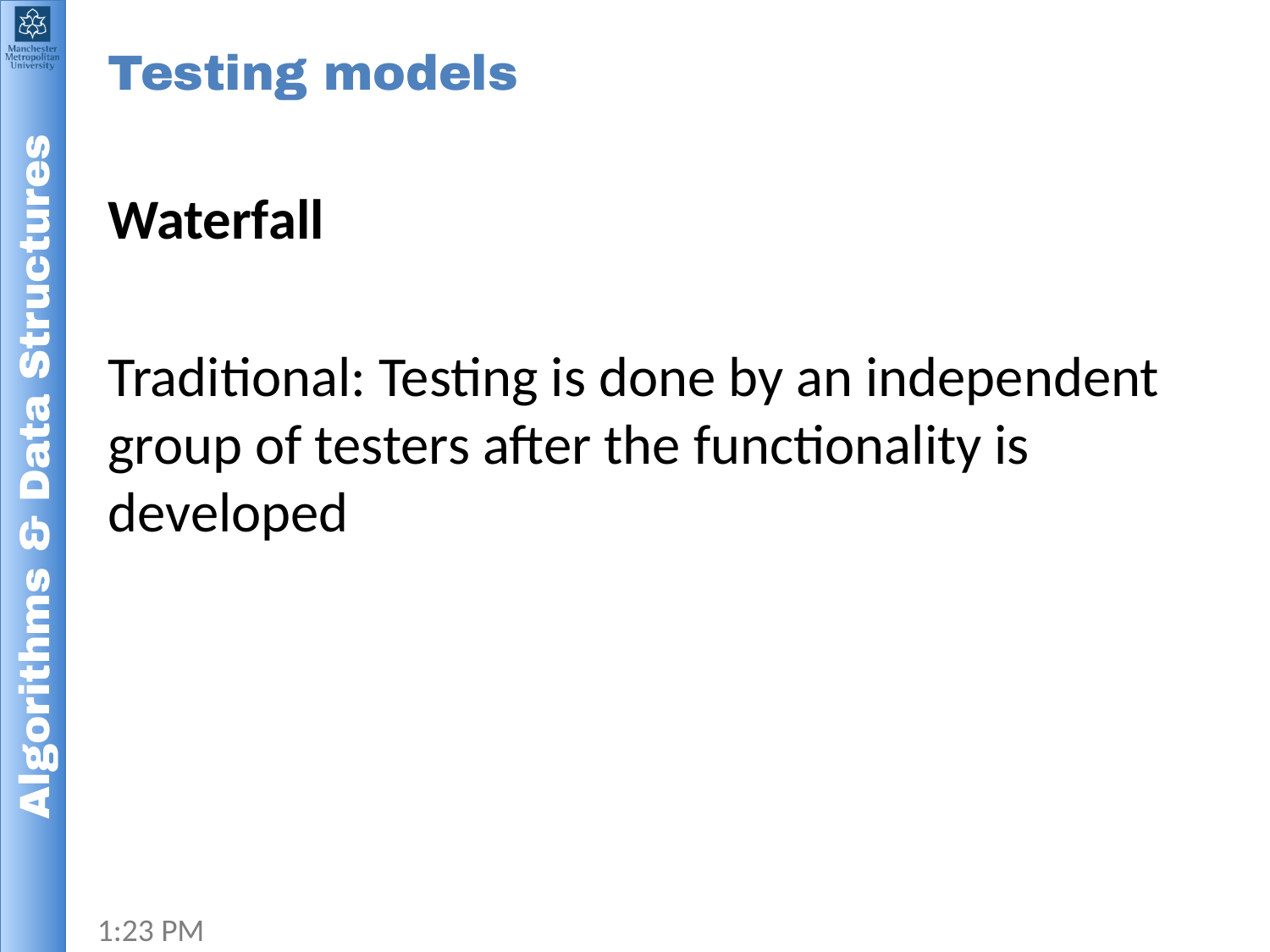

# Testing models
Waterfall

Traditional: Testing is done by an independent group of testers after the functionality is developed